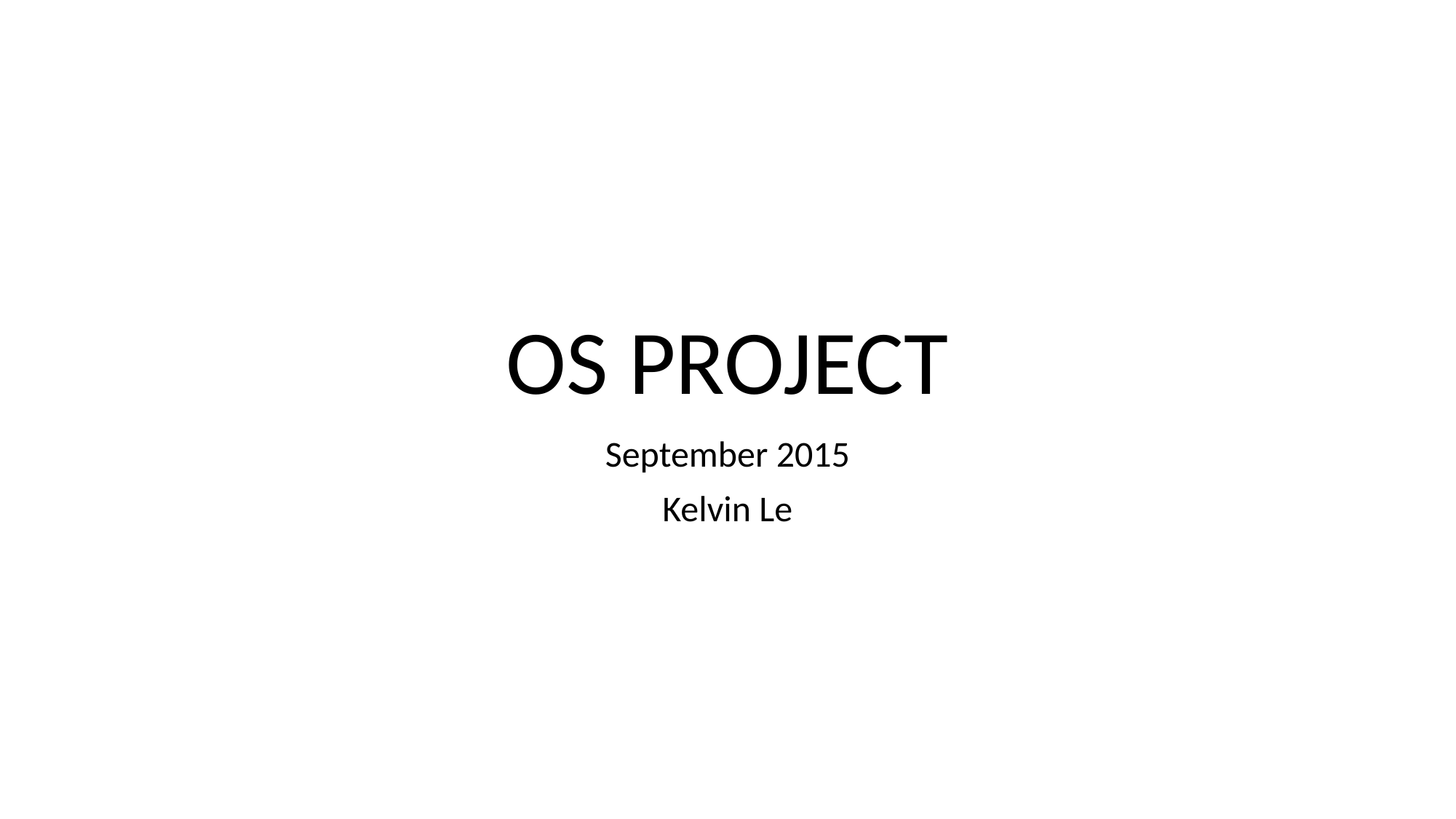

# OS PROJECT
September 2015
Kelvin Le